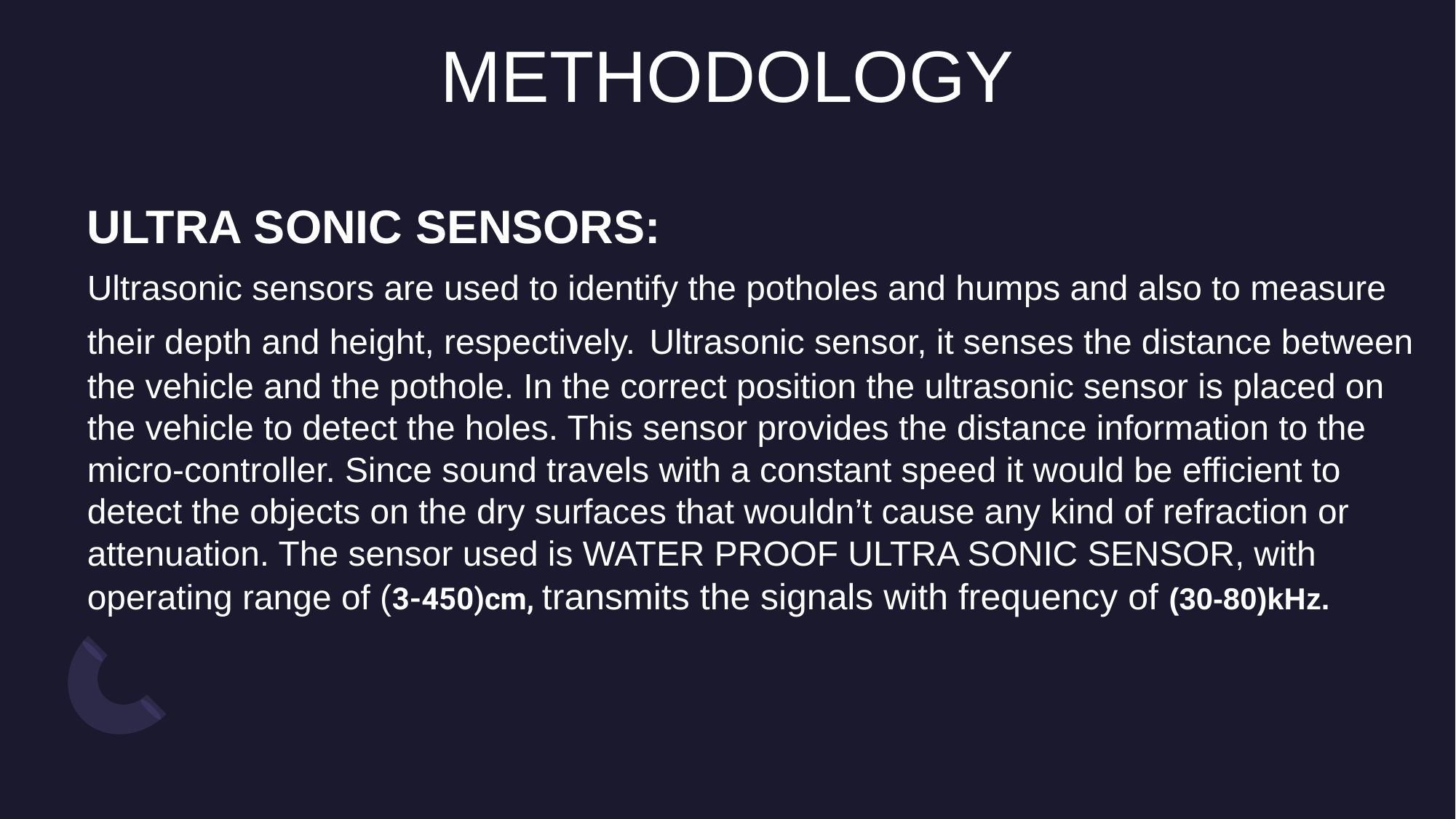

# METHODOLOGY

ULTRA SONIC SENSORS:
Ultrasonic sensors are used to identify the potholes and humps and also to measure their depth and height, respectively. Ultrasonic sensor, it senses the distance between the vehicle and the pothole. In the correct position the ultrasonic sensor is placed on the vehicle to detect the holes. This sensor provides the distance information to the micro-controller. Since sound travels with a constant speed it would be efficient to detect the objects on the dry surfaces that wouldn’t cause any kind of refraction or attenuation. The sensor used is WATER PROOF ULTRA SONIC SENSOR, with operating range of (3-450)cm, transmits the signals with frequency of (30-80)kHz.